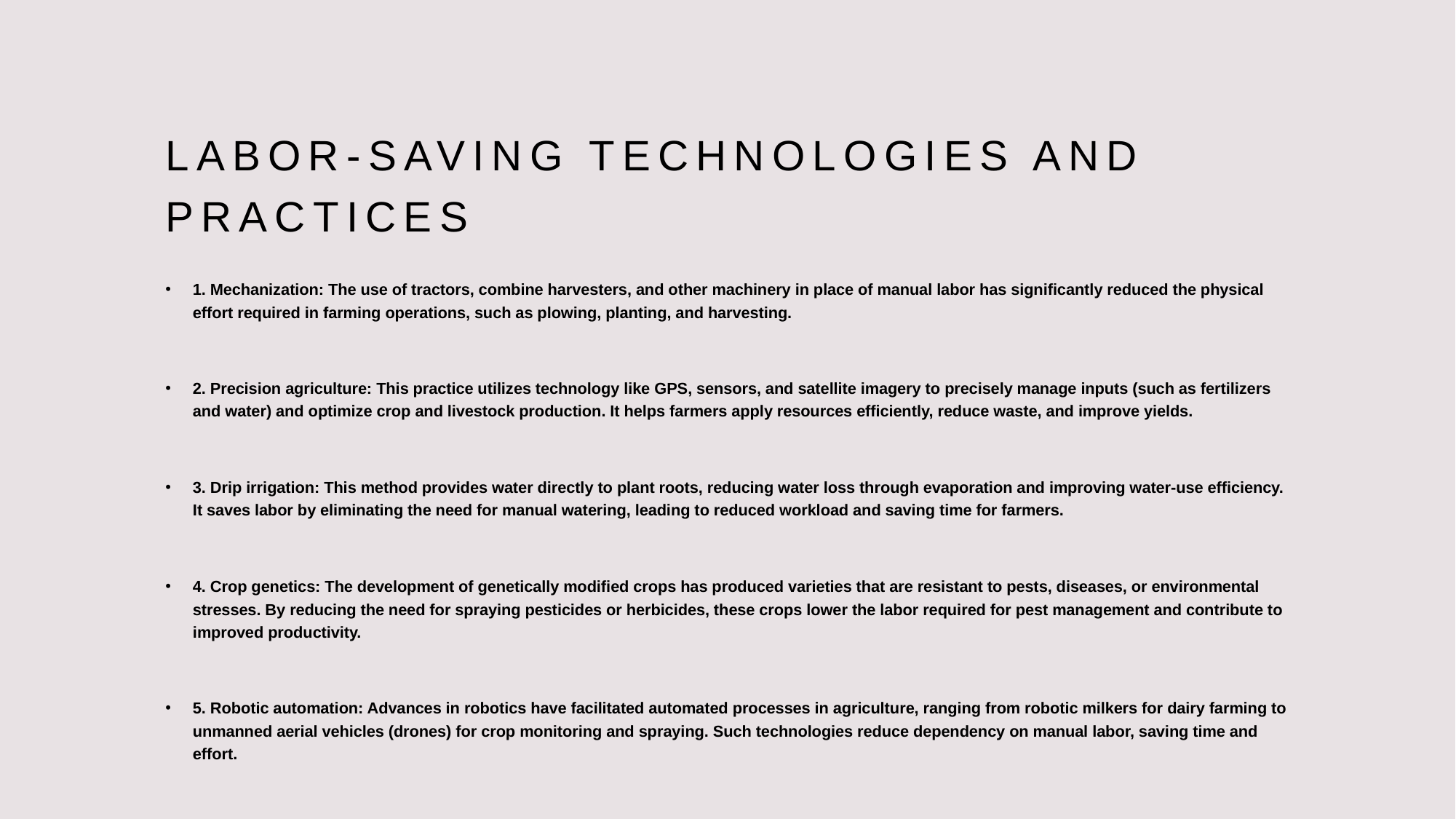

# LABOR-SAVING TECHNOLOGIES AND PRACTICES
1. Mechanization: The use of tractors, combine harvesters, and other machinery in place of manual labor has significantly reduced the physical effort required in farming operations, such as plowing, planting, and harvesting.

2. Precision agriculture: This practice utilizes technology like GPS, sensors, and satellite imagery to precisely manage inputs (such as fertilizers and water) and optimize crop and livestock production. It helps farmers apply resources efficiently, reduce waste, and improve yields.

3. Drip irrigation: This method provides water directly to plant roots, reducing water loss through evaporation and improving water-use efficiency. It saves labor by eliminating the need for manual watering, leading to reduced workload and saving time for farmers.

4. Crop genetics: The development of genetically modified crops has produced varieties that are resistant to pests, diseases, or environmental stresses. By reducing the need for spraying pesticides or herbicides, these crops lower the labor required for pest management and contribute to improved productivity.

5. Robotic automation: Advances in robotics have facilitated automated processes in agriculture, ranging from robotic milkers for dairy farming to unmanned aerial vehicles (drones) for crop monitoring and spraying. Such technologies reduce dependency on manual labor, saving time and effort.